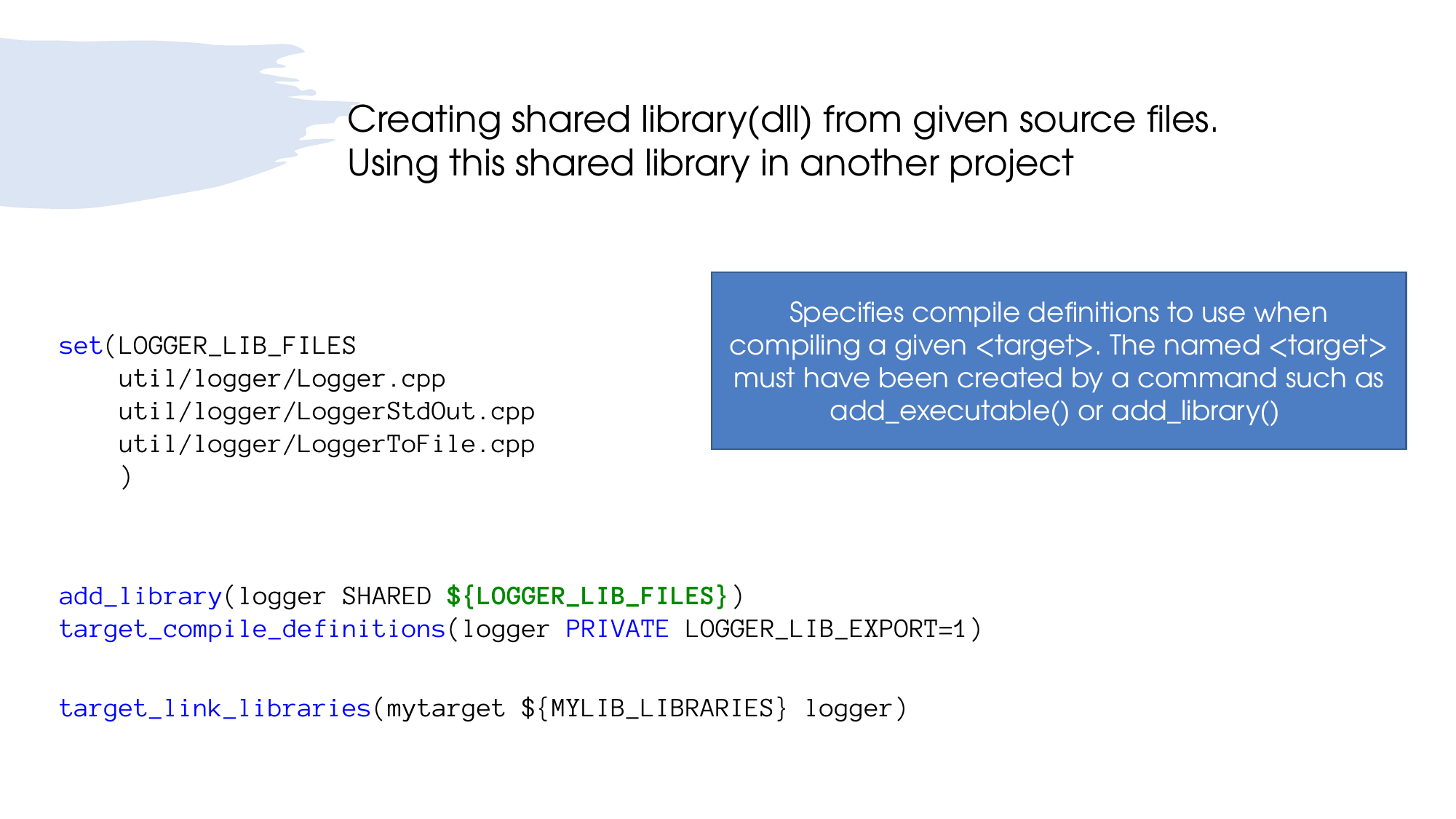

Creating shared library(dll) from given source files.
Using this shared library in another project

Specifies compile definitions to use when compiling a given <target>. The named <target> must have been created by a command such as add_executable() or add_library()

set(LOGGER_LIB_FILES
    util/logger/Logger.cpp
    util/logger/LoggerStdOut.cpp
    util/logger/LoggerToFile.cpp
    )
add_library(logger SHARED ${LOGGER_LIB_FILES})
target_compile_definitions(logger PRIVATE LOGGER_LIB_EXPORT=1)
target_link_libraries(mytarget ${MYLIB_LIBRARIES} logger)